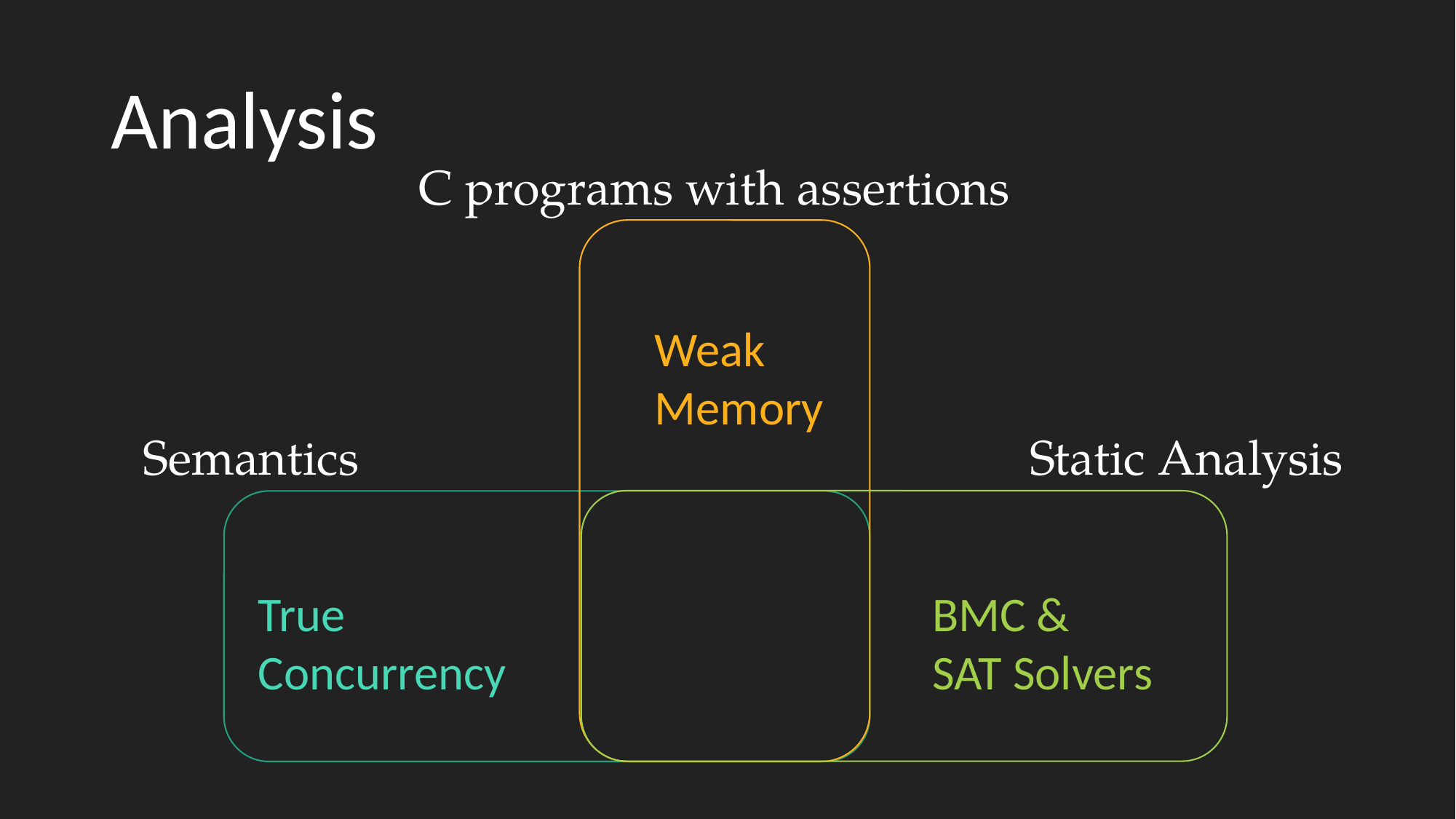

# Analysis
C programs with assertions
Weak
Memory

Semantics
Static Analysis

BMC &
SAT Solvers

True
Concurrency